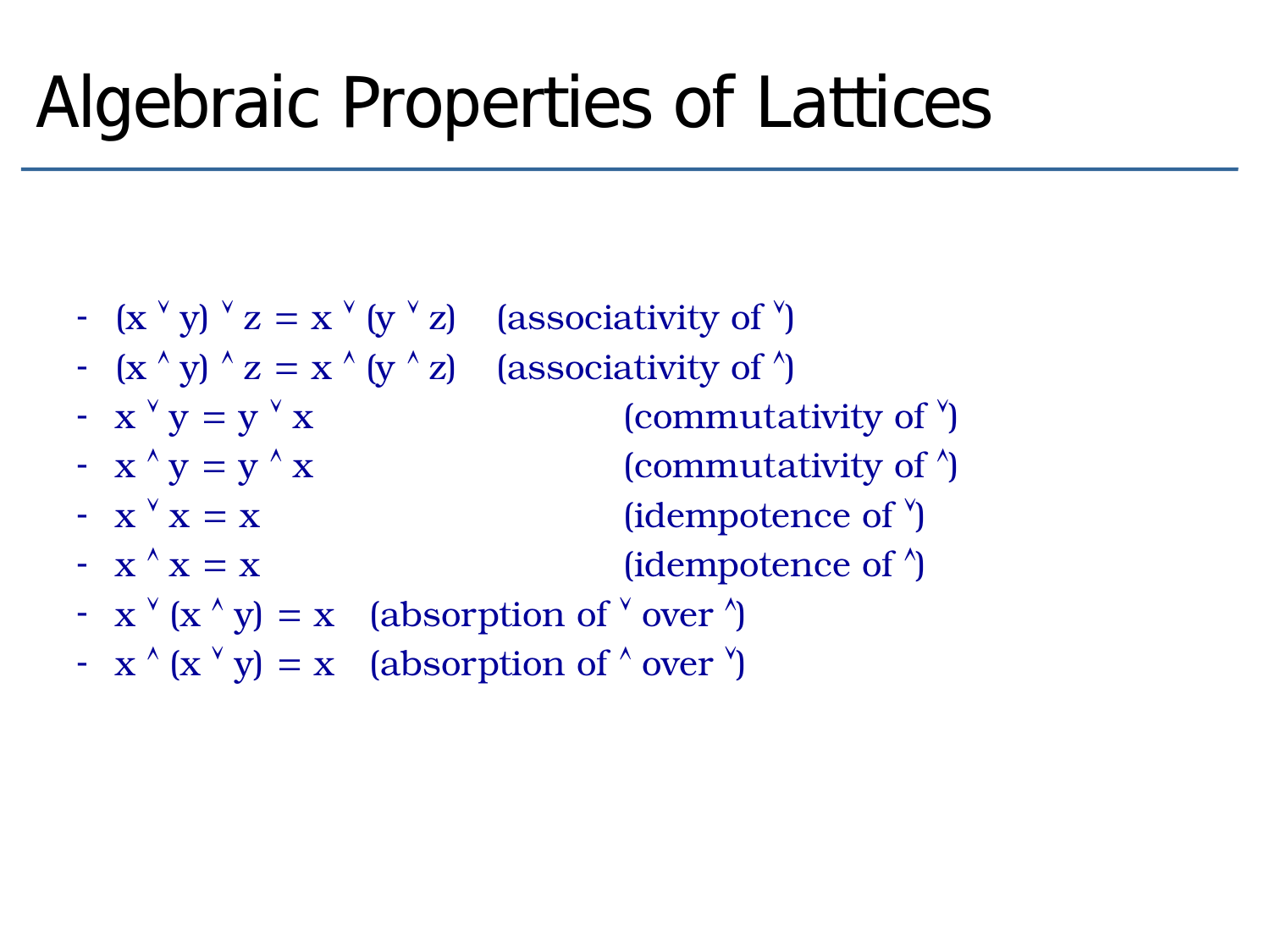

# Algebraic Properties of Lattices

(x ∨ y) ∨ z = x ∨ (y ∨ z)	(associativity of ∨)
(x ∧ y) ∧ z = x ∧ (y ∧ z)	(associativity of ∧)
x ∨ y = y ∨ x			(commutativity of ∨)
x ∧ y = y ∧ x			(commutativity of ∧)
x ∨ x = x			(idempotence of ∨)
x ∧ x = x			(idempotence of ∧)
x ∨ (x ∧ y) = x	(absorption of ∨ over ∧)
x ∧ (x ∨ y) = x	(absorption of ∧ over ∨)
Saman Amarasinghe         			16			6.035      ©MIT Fall 1998